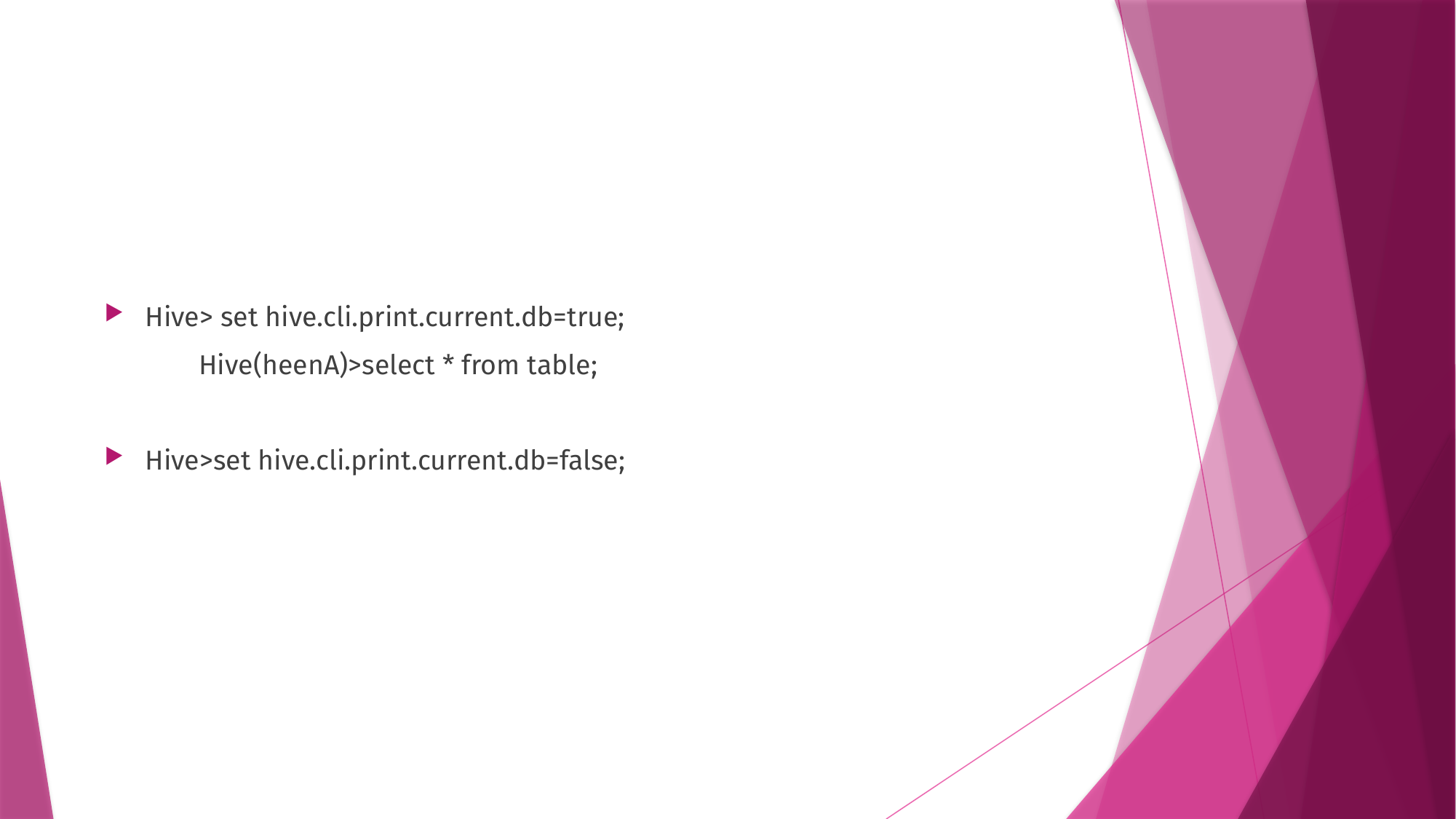

#

Hive> set hive.cli.print.current.db=true;
             Hive(heenA)>select * from table;

Hive>set hive.cli.print.current.db=false;